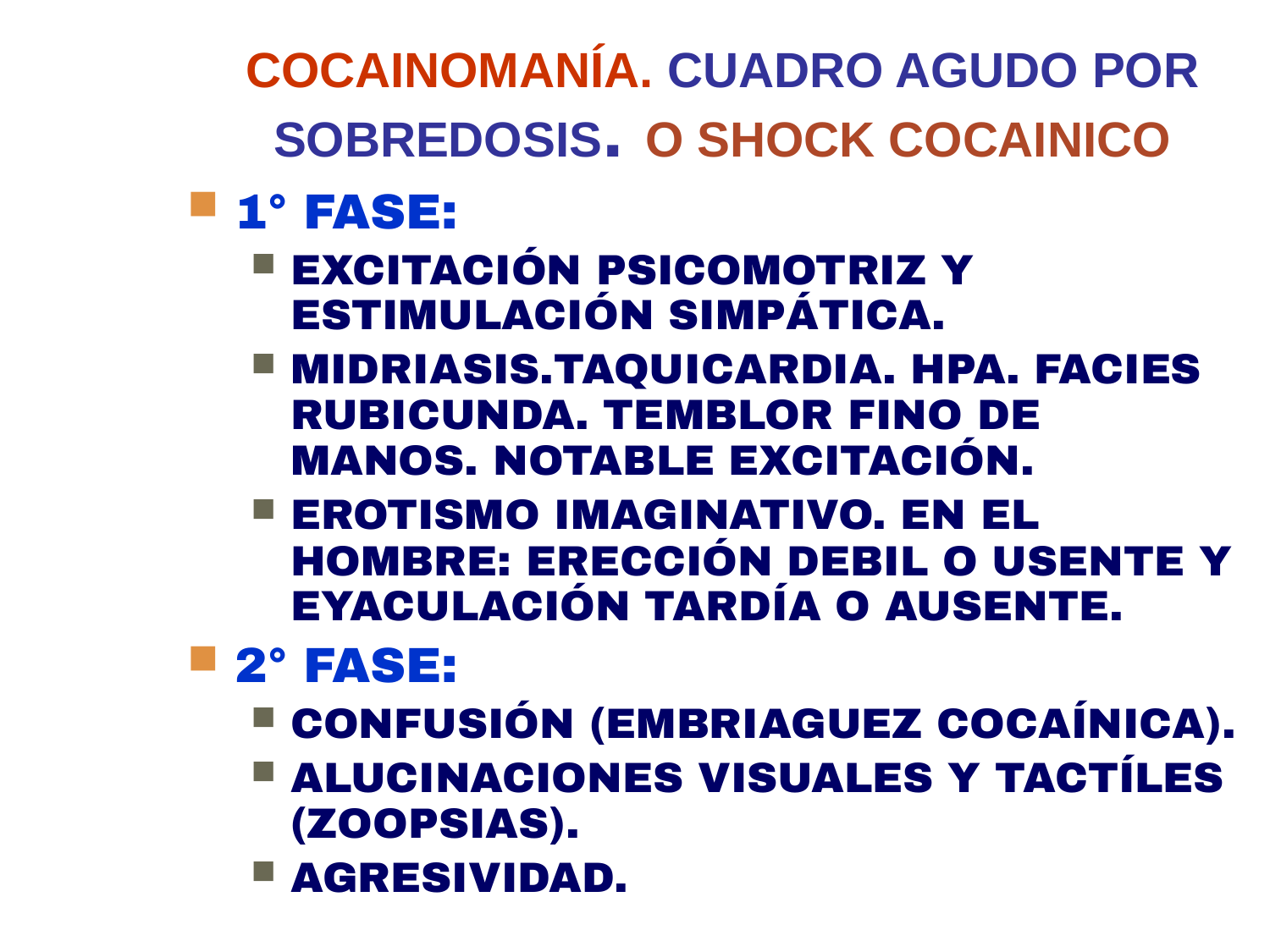

# COCAINOMANÍA. CUADRO AGUDO POR SOBREDOSIS. O SHOCK COCAINICO
1° FASE:
EXCITACIÓN PSICOMOTRIZ Y ESTIMULACIÓN SIMPÁTICA.
MIDRIASIS.TAQUICARDIA. HPA. FACIES RUBICUNDA. TEMBLOR FINO DE MANOS. NOTABLE EXCITACIÓN.
EROTISMO IMAGINATIVO. EN EL HOMBRE: ERECCIÓN DEBIL O USENTE Y EYACULACIÓN TARDÍA O AUSENTE.
2° FASE:
CONFUSIÓN (EMBRIAGUEZ COCAÍNICA).
ALUCINACIONES VISUALES Y TACTÍLES (ZOOPSIAS).
AGRESIVIDAD.